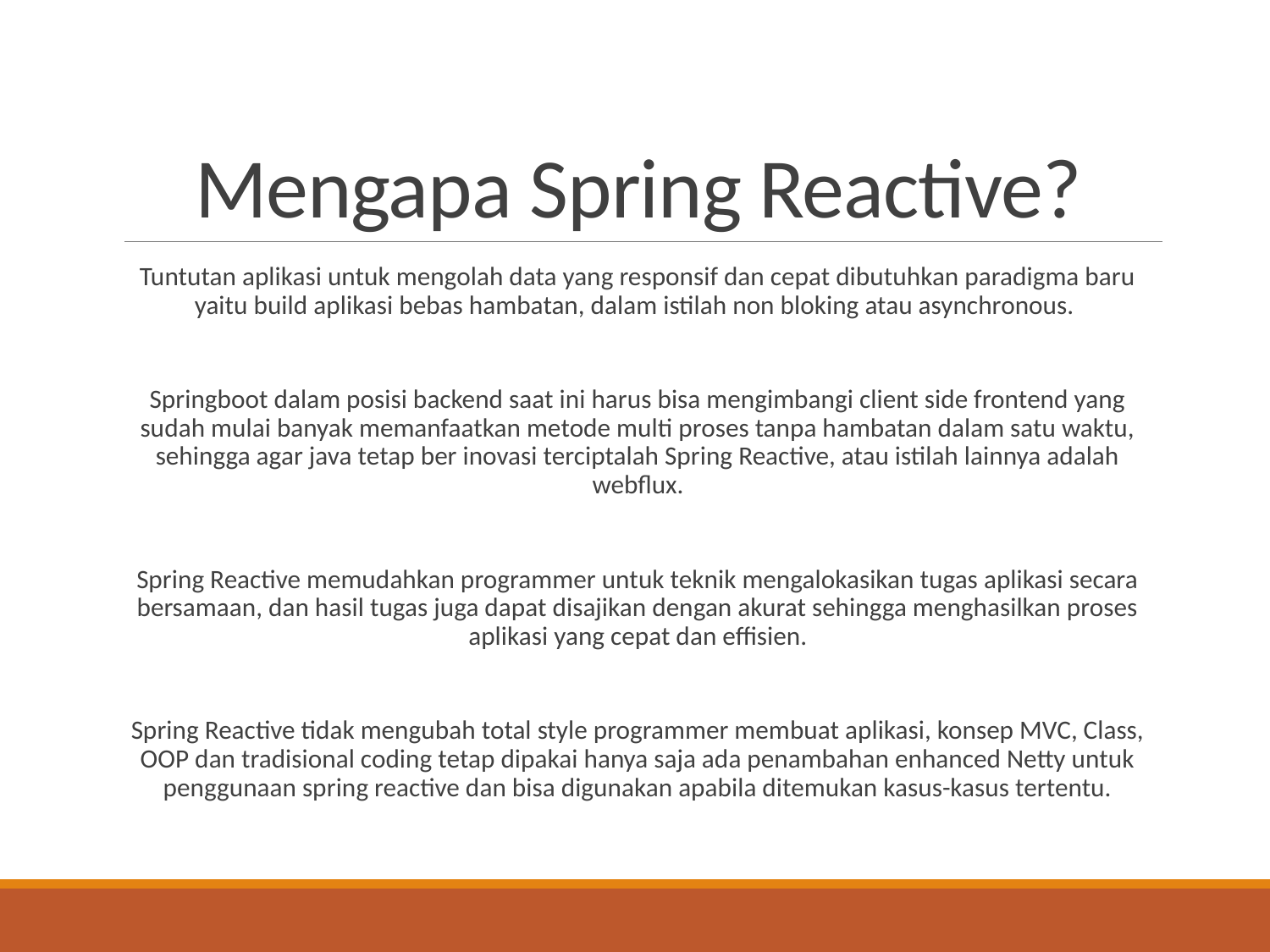

# Mengapa Spring Reactive?
Tuntutan aplikasi untuk mengolah data yang responsif dan cepat dibutuhkan paradigma baru yaitu build aplikasi bebas hambatan, dalam istilah non bloking atau asynchronous.

Springboot dalam posisi backend saat ini harus bisa mengimbangi client side frontend yang sudah mulai banyak memanfaatkan metode multi proses tanpa hambatan dalam satu waktu, sehingga agar java tetap ber inovasi terciptalah Spring Reactive, atau istilah lainnya adalah webflux.

Spring Reactive memudahkan programmer untuk teknik mengalokasikan tugas aplikasi secara bersamaan, dan hasil tugas juga dapat disajikan dengan akurat sehingga menghasilkan proses aplikasi yang cepat dan effisien.

Spring Reactive tidak mengubah total style programmer membuat aplikasi, konsep MVC, Class, OOP dan tradisional coding tetap dipakai hanya saja ada penambahan enhanced Netty untuk penggunaan spring reactive dan bisa digunakan apabila ditemukan kasus-kasus tertentu.